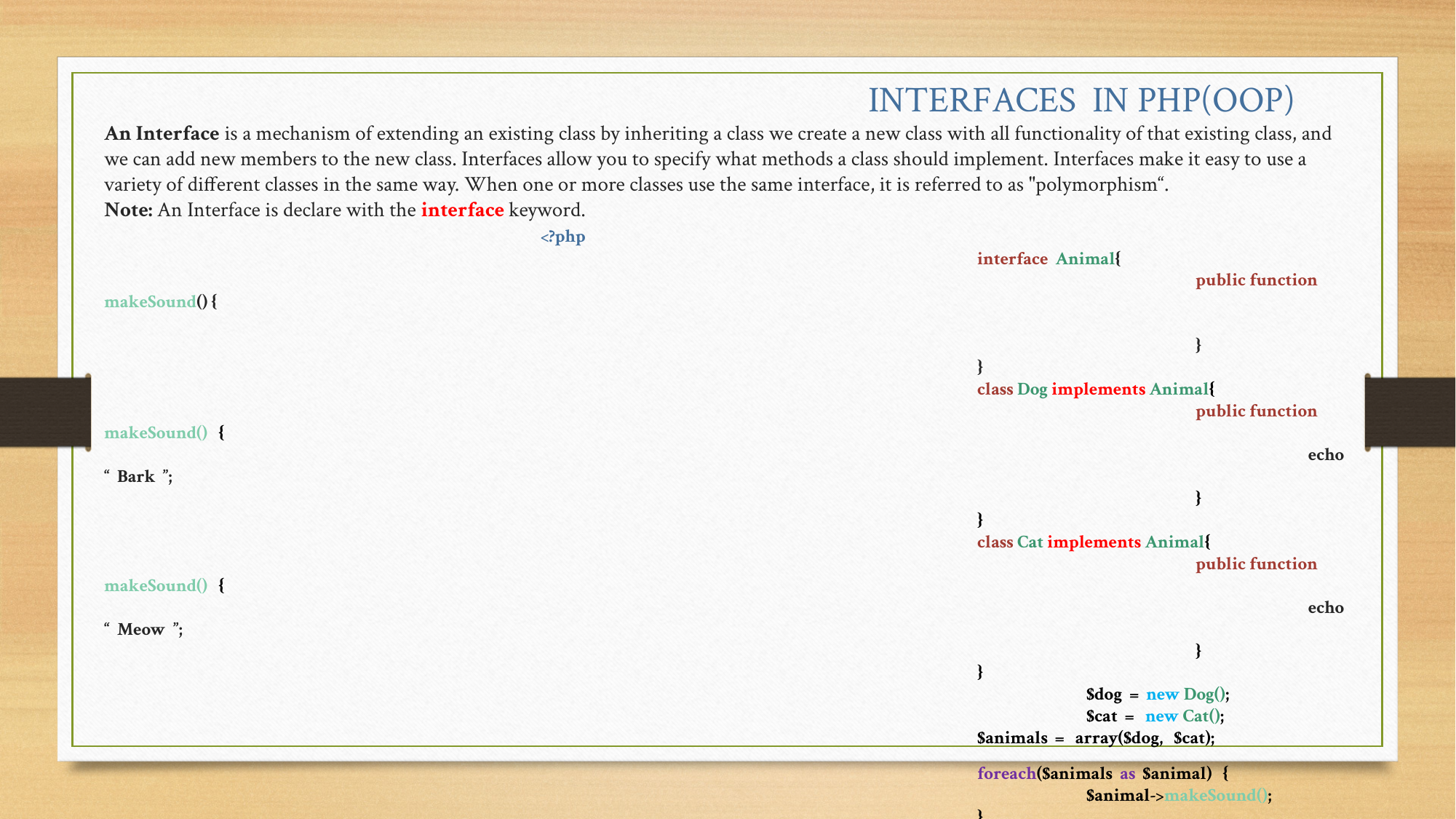

INTERFACES  IN PHP(OOP)
An Interface is a mechanism of extending an existing class by inheriting a class we create a new class with all functionality of that existing class, and we can add new members to the new class. Interfaces allow you to specify what methods a class should implement. Interfaces make it easy to use a variety of different classes in the same way. When one or more classes use the same interface, it is referred to as "polymorphism“.
Note: An Interface is declare with the interface keyword.
				<?php
								interface  Animal{
  										public function makeSound() {
										}
								}
								class Dog implements Animal{
										public function makeSound()   {
											 echo  “  Bark  ”;
										}
								}
								class Cat implements Animal{
										public function makeSound()   {
											 echo  “  Meow  ”;
										}
								}
									$dog  =  new Dog();
									$cat  =   new Cat();
								$animals  =   array($dog,   $cat);
								foreach($animals  as  $animal)   {
									$animal->makeSound();
								}
				?>